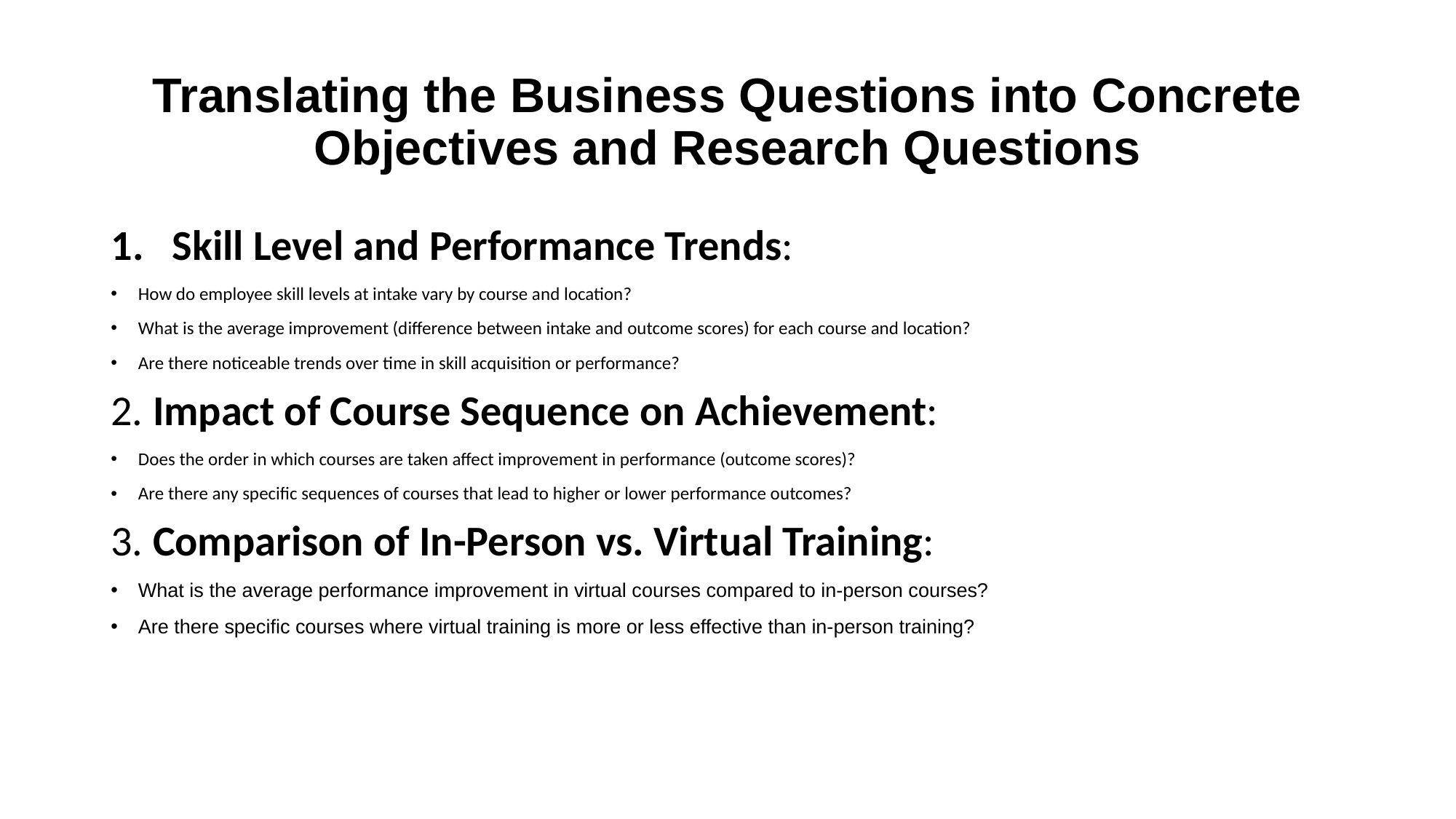

# Translating the Business Questions into Concrete Objectives and Research Questions
Skill Level and Performance Trends:
How do employee skill levels at intake vary by course and location?
What is the average improvement (difference between intake and outcome scores) for each course and location?
Are there noticeable trends over time in skill acquisition or performance?
2. Impact of Course Sequence on Achievement:
Does the order in which courses are taken affect improvement in performance (outcome scores)?
Are there any specific sequences of courses that lead to higher or lower performance outcomes?
3. Comparison of In-Person vs. Virtual Training:
What is the average performance improvement in virtual courses compared to in-person courses?
Are there specific courses where virtual training is more or less effective than in-person training?